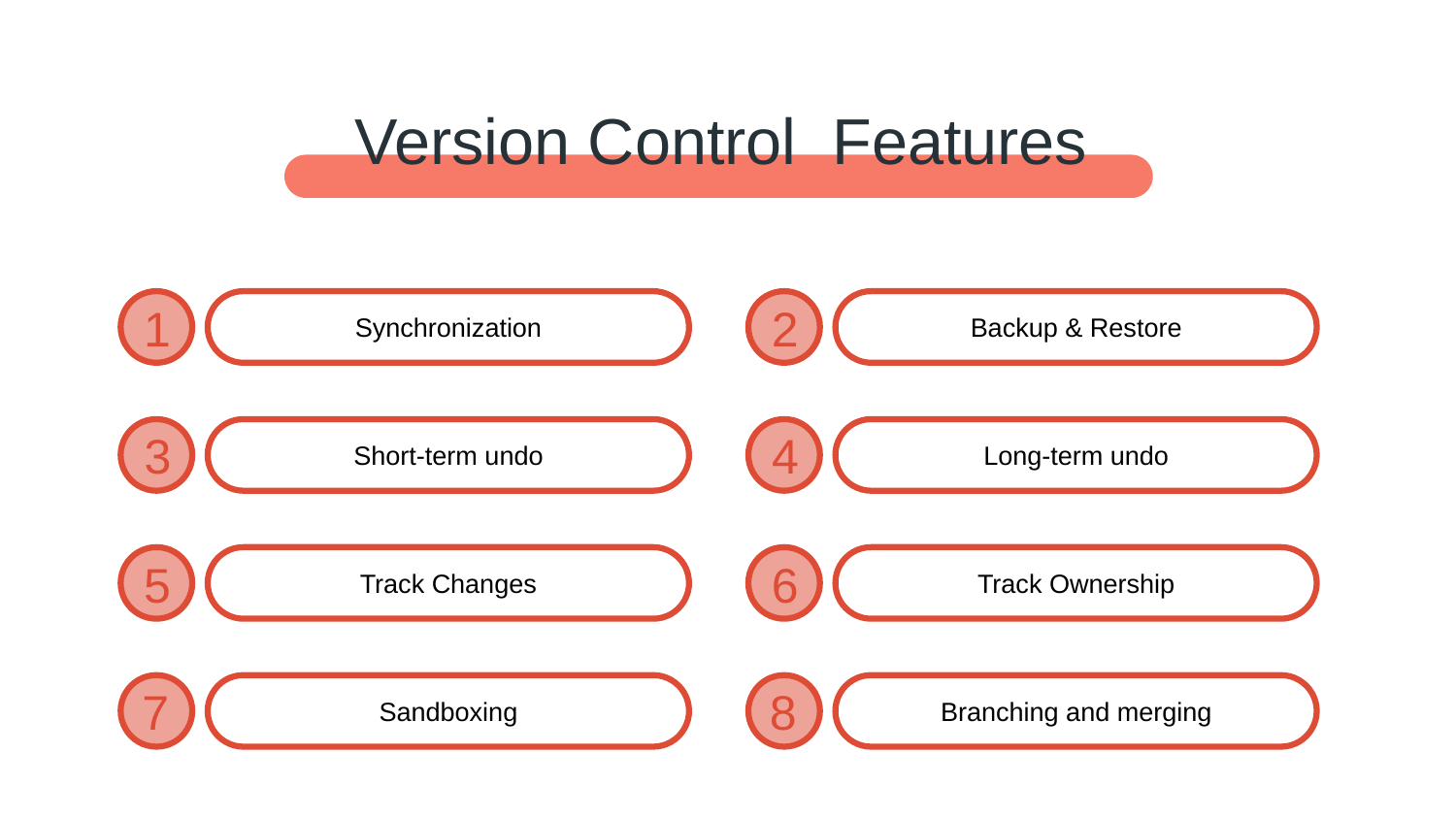

Version Control  Features

Synchronization

Backup & Restore
1
2

Short-term undo

Long-term undo
3
4

Track Changes

Track Ownership
5
6

Sandboxing

Branching and merging
7
8